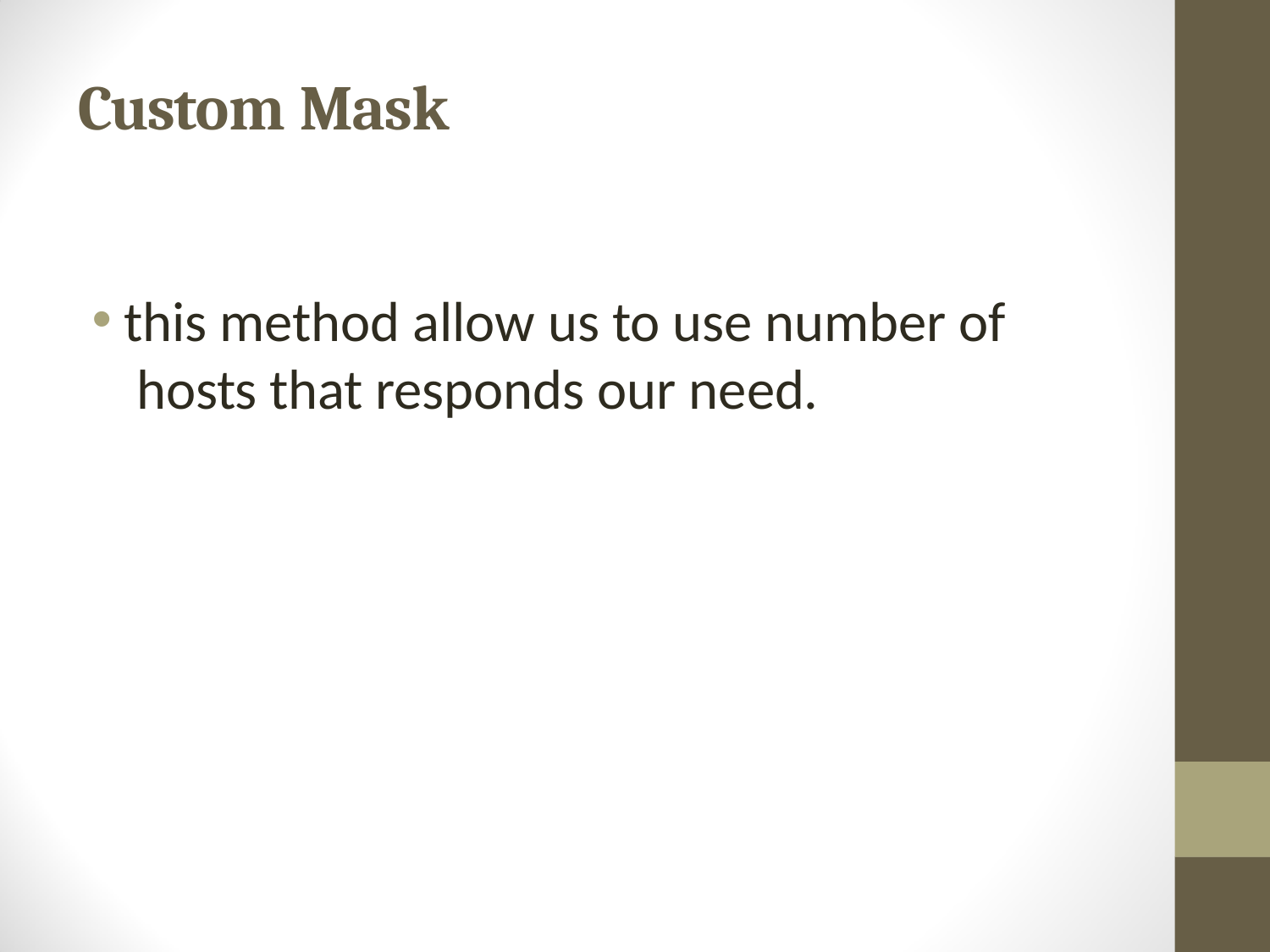

# Custom Mask
this method allow us to use number of  hosts that responds our need.